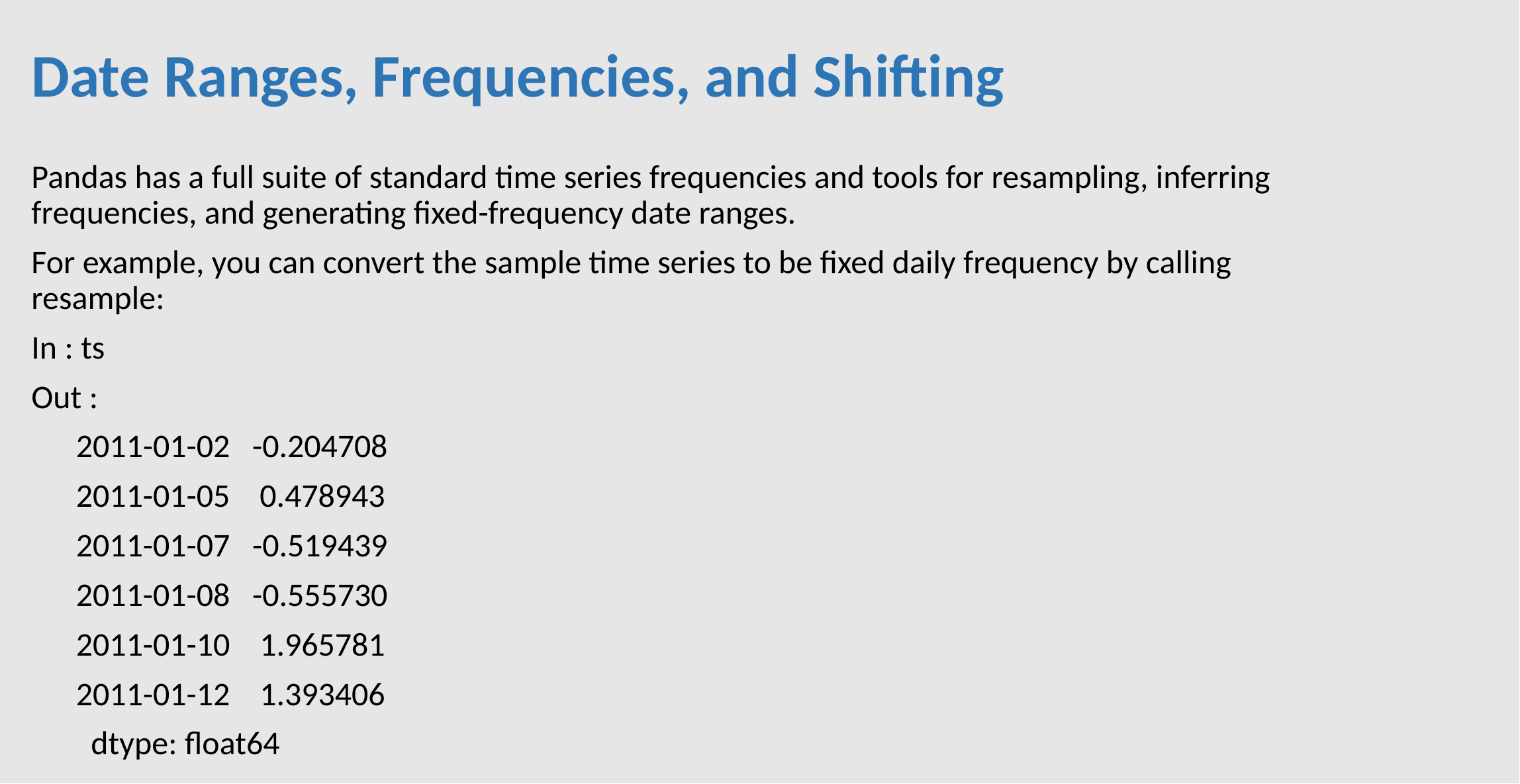

# Date Ranges, Frequencies, and Shifting
Pandas has a full suite of standard time series frequencies and tools for resampling, inferring frequencies, and generating fixed-frequency date ranges.
For example, you can convert the sample time series to be fixed daily frequency by calling resample:
In : ts
Out :
      2011-01-02   -0.204708
      2011-01-05    0.478943
      2011-01-07   -0.519439
      2011-01-08   -0.555730
      2011-01-10    1.965781
      2011-01-12    1.393406
        dtype: float64